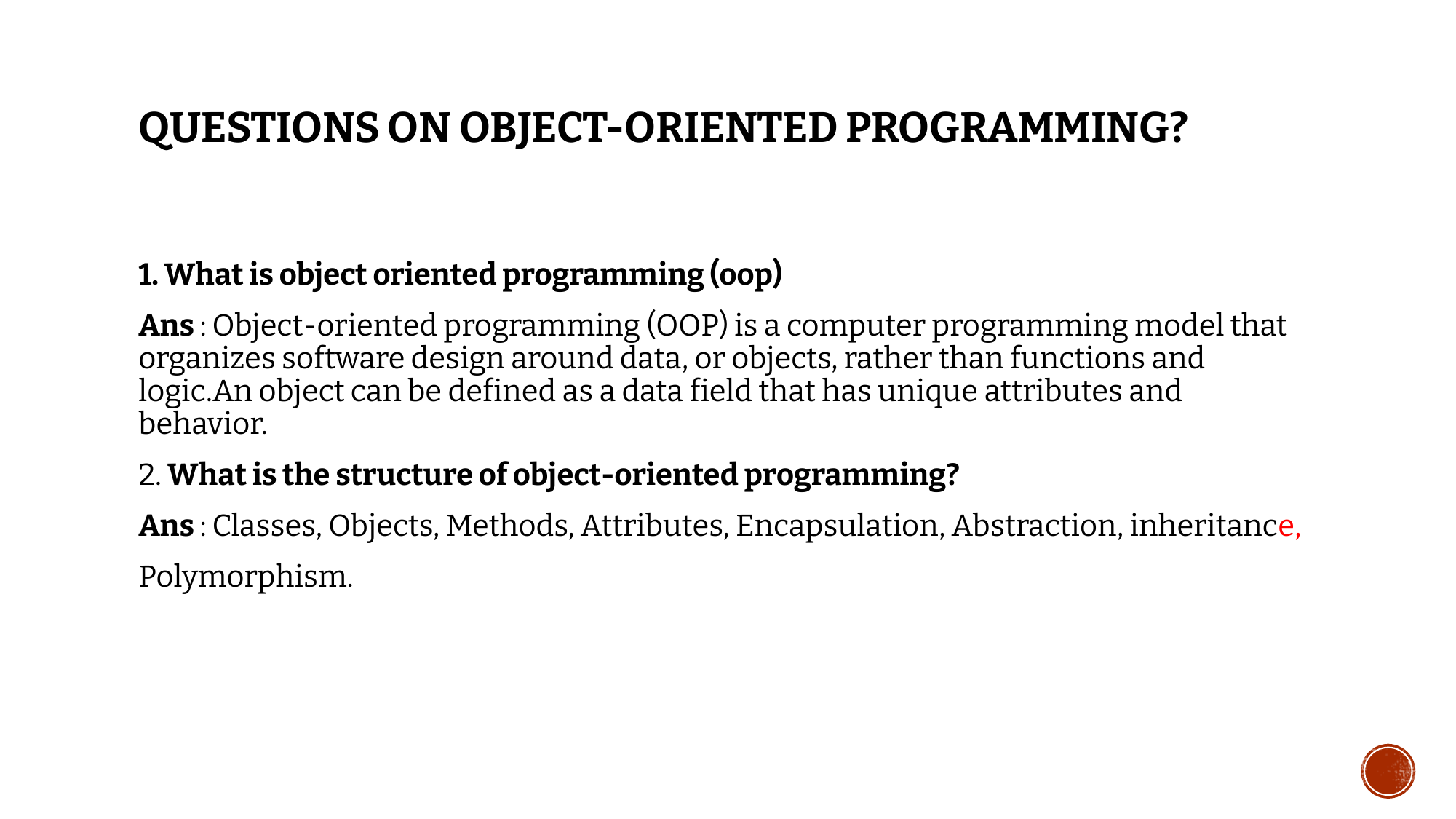

# Questions on object-oriented programming?
1. What is object oriented programming (oop)
Ans : Object-oriented programming (OOP) is a computer programming model that organizes software design around data, or objects, rather than functions and logic.An object can be defined as a data field that has unique attributes and behavior.
2. What is the structure of object-oriented programming?
Ans : Classes, Objects, Methods, Attributes, Encapsulation, Abstraction, inheritance,
Polymorphism.